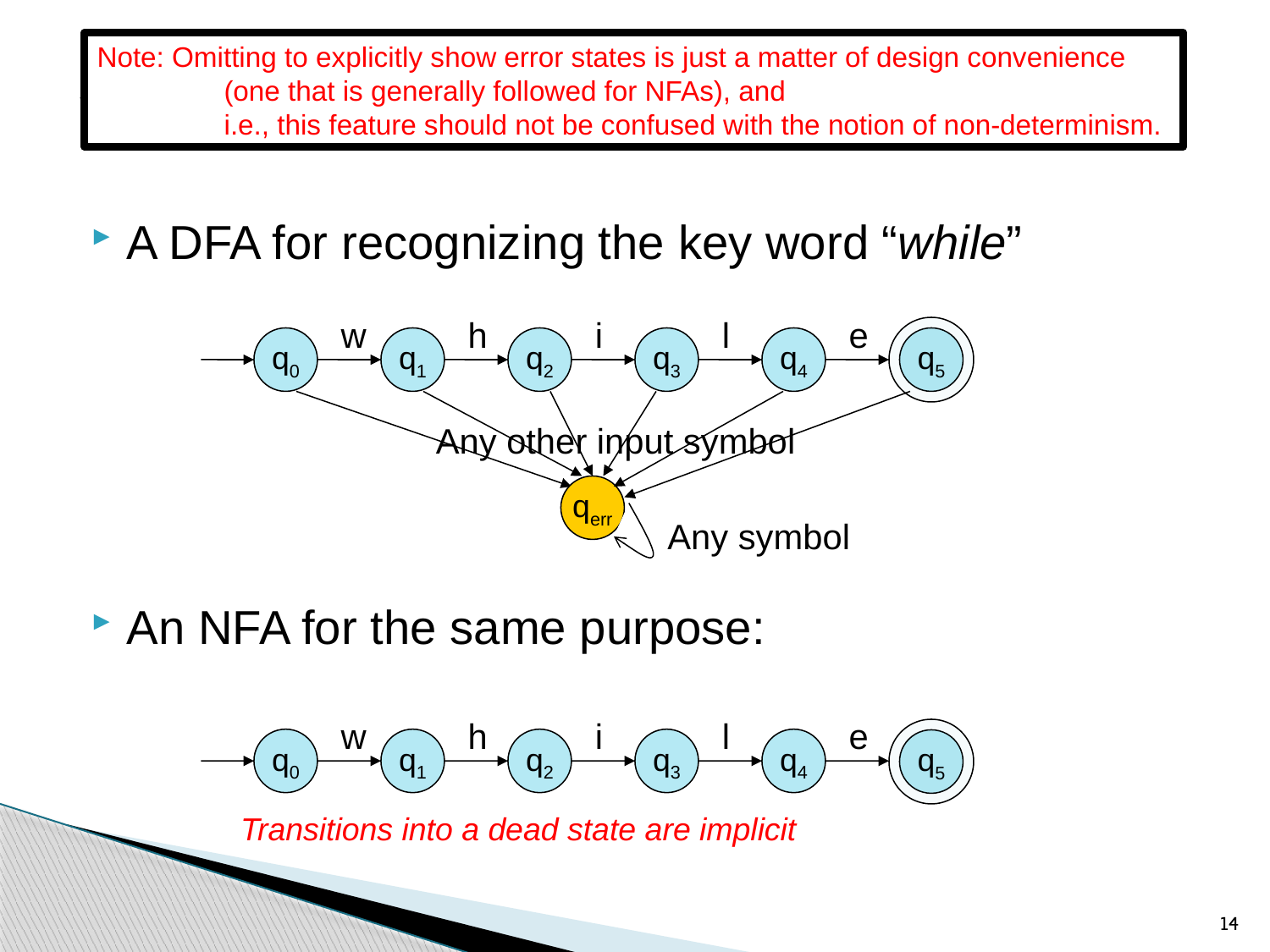

Note: Omitting to explicitly show error states is just a matter of design convenience
	(one that is generally followed for NFAs), and
	i.e., this feature should not be confused with the notion of non-determinism.
# What is an “error state”?
A DFA for recognizing the key word “while”

An NFA for the same purpose:

w
h
i
l
e

q0
q1
q2
q3
q4
q5

Any other input symbol
qerr

Any symbol
w
h
i
l
e

q0
q1
q2
q3
q4
q5

Transitions into a dead state are implicit
14